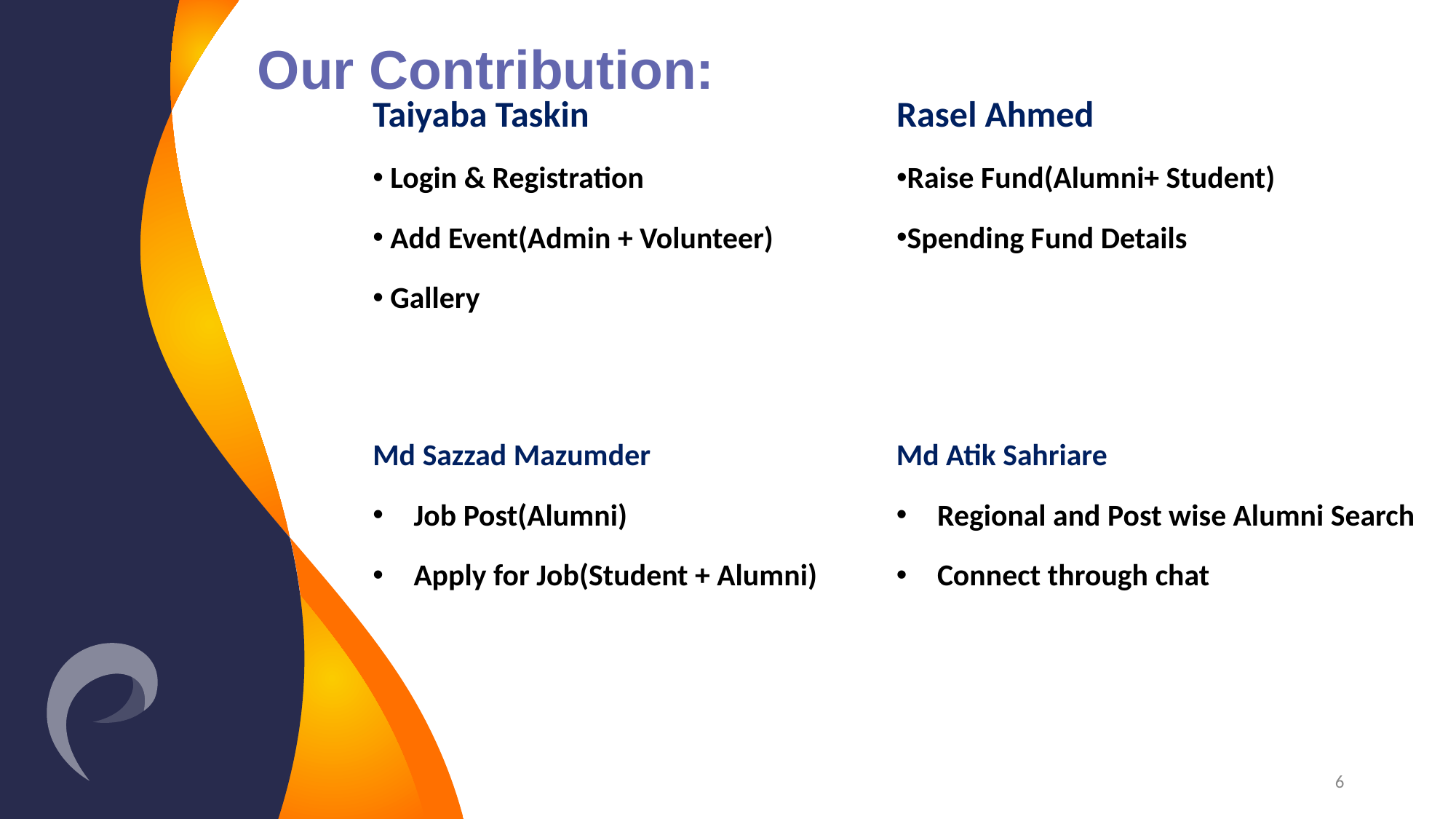

# Our Contribution:
Taiyaba Taskin
 Login & Registration
 Add Event(Admin + Volunteer)
 Gallery

Rasel Ahmed
Raise Fund(Alumni+ Student)
Spending Fund Details
Md Sazzad Mazumder
Job Post(Alumni)
Apply for Job(Student + Alumni)
Md Atik Sahriare
Regional and Post wise Alumni Search
Connect through chat

6